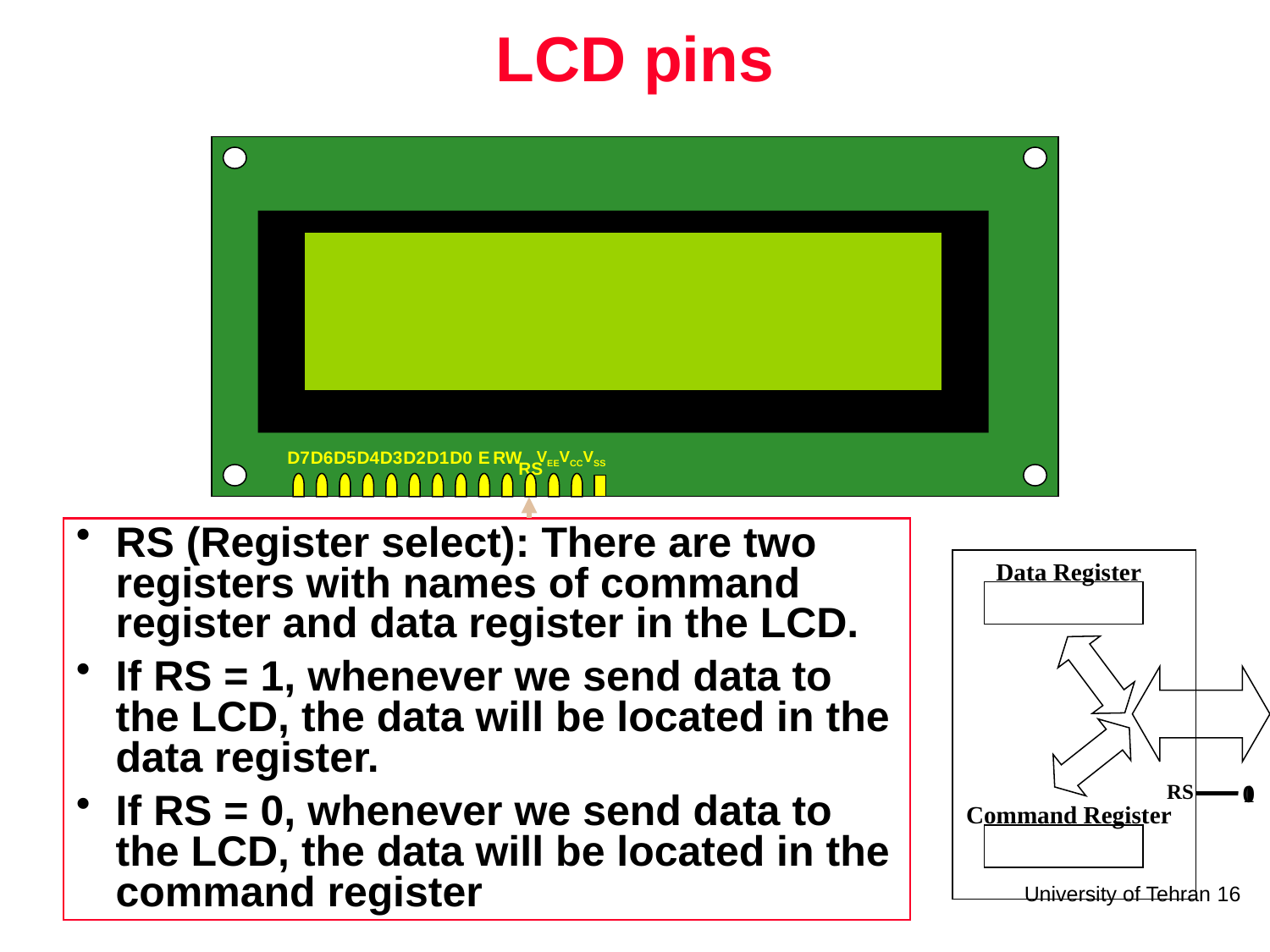

# LCD pins

D7
D6
D5
D4
D3
D2
D1
D0
E
RW
VEE
VCC
VSS
RS

RS (Register select): There are two registers with names of command register and data register in the LCD.
If RS = 1, whenever we send data to the LCD, the data will be located in the data register.
If RS = 0, whenever we send data to the LCD, the data will be located in the command register

Data Register

RS
0
1
Command Register